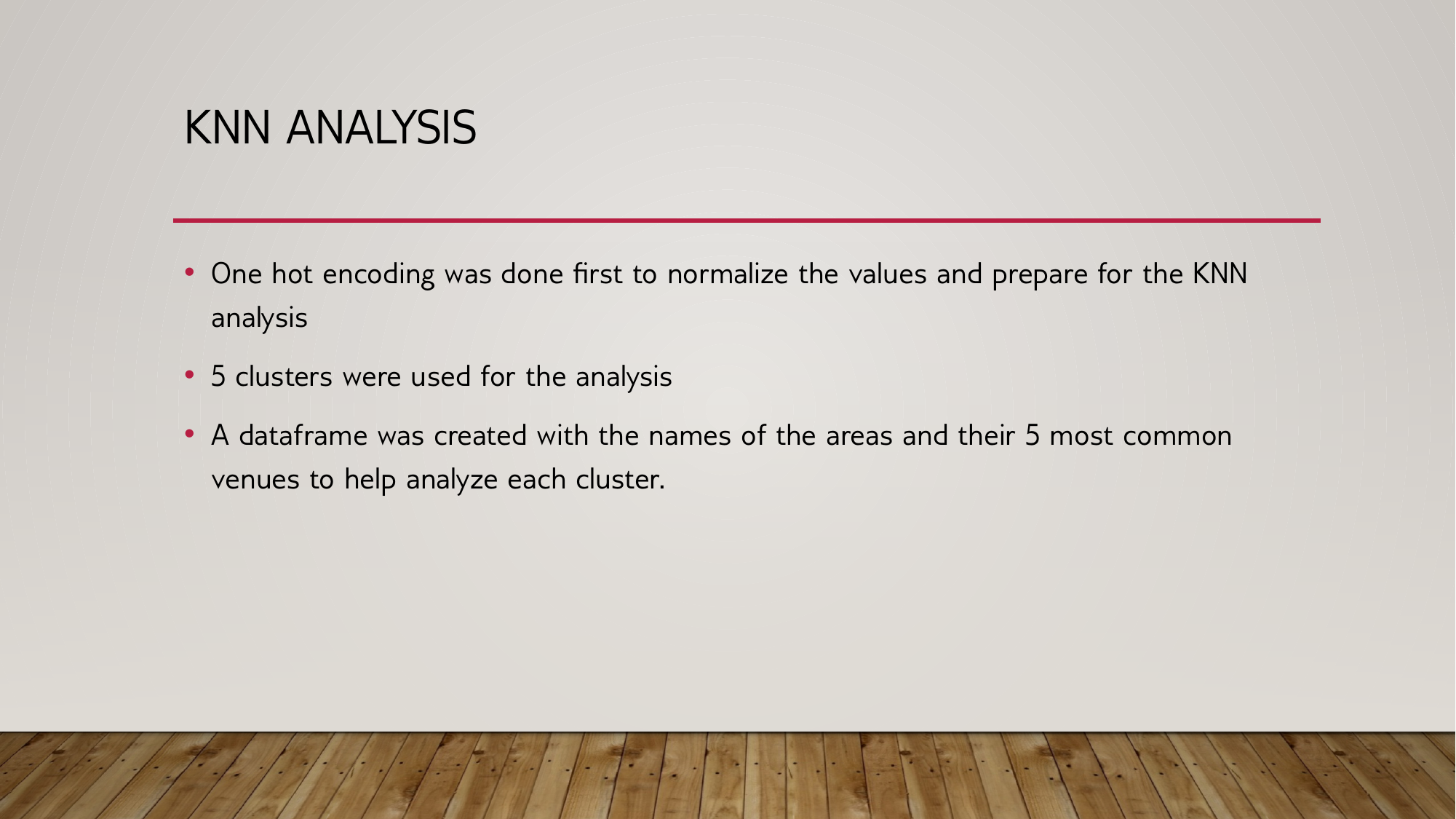

# KNN Analysis
One hot encoding was done first to normalize the values and prepare for the KNN analysis
5 clusters were used for the analysis
A dataframe was created with the names of the areas and their 5 most common venues to help analyze each cluster.